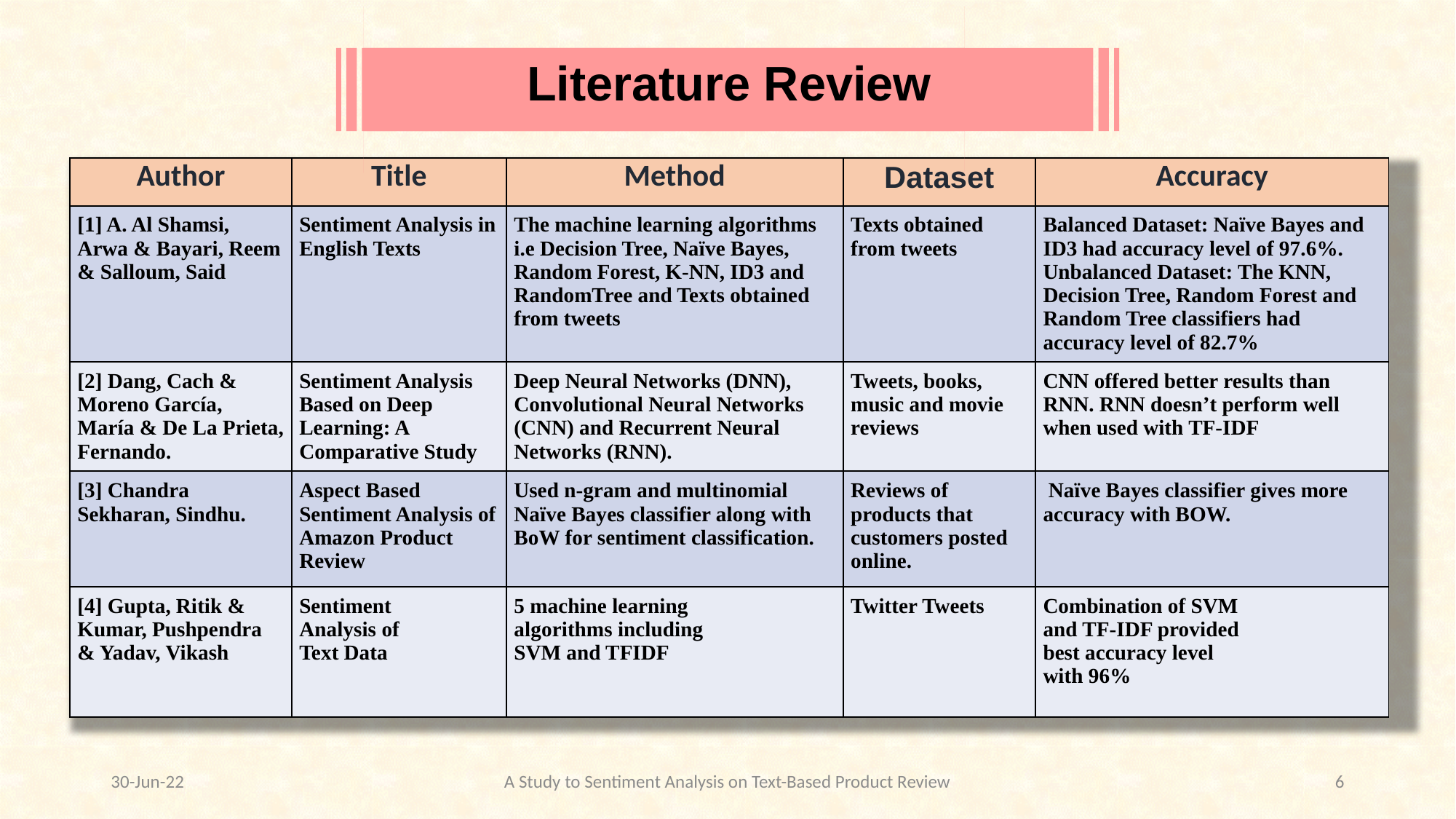

Literature Review
| Author | Title | Method | Dataset | Accuracy |
| --- | --- | --- | --- | --- |
| [1] A. Al Shamsi, Arwa & Bayari, Reem & Salloum, Said | Sentiment Analysis in English Texts | The machine learning algorithms i.e Decision Tree, Naïve Bayes, Random Forest, K-NN, ID3 and RandomTree and Texts obtained from tweets | Texts obtained from tweets | Balanced Dataset: Naïve Bayes and ID3 had accuracy level of 97.6%. Unbalanced Dataset: The KNN, Decision Tree, Random Forest and Random Tree classifiers had accuracy level of 82.7% |
| [2] Dang, Cach & Moreno García, María & De La Prieta, Fernando. | Sentiment Analysis Based on Deep Learning: A Comparative Study | Deep Neural Networks (DNN), Convolutional Neural Networks (CNN) and Recurrent Neural Networks (RNN). | Tweets, books, music and movie reviews | CNN offered better results than RNN. RNN doesn’t perform well when used with TF-IDF |
| [3] Chandra Sekharan, Sindhu. | Aspect Based Sentiment Analysis of Amazon Product Review | Used n-gram and multinomial Naïve Bayes classifier along with BoW for sentiment classification. | Reviews of products that customers posted online. | Naïve Bayes classifier gives more accuracy with BOW. |
| [4] Gupta, Ritik & Kumar, Pushpendra & Yadav, Vikash | Sentiment Analysis of Text Data | 5 machine learning algorithms including SVM and TFIDF | Twitter Tweets | Combination of SVM and TF-IDF provided best accuracy level with 96% |
30-Jun-22
A Study to Sentiment Analysis on Text-Based Product Review
6